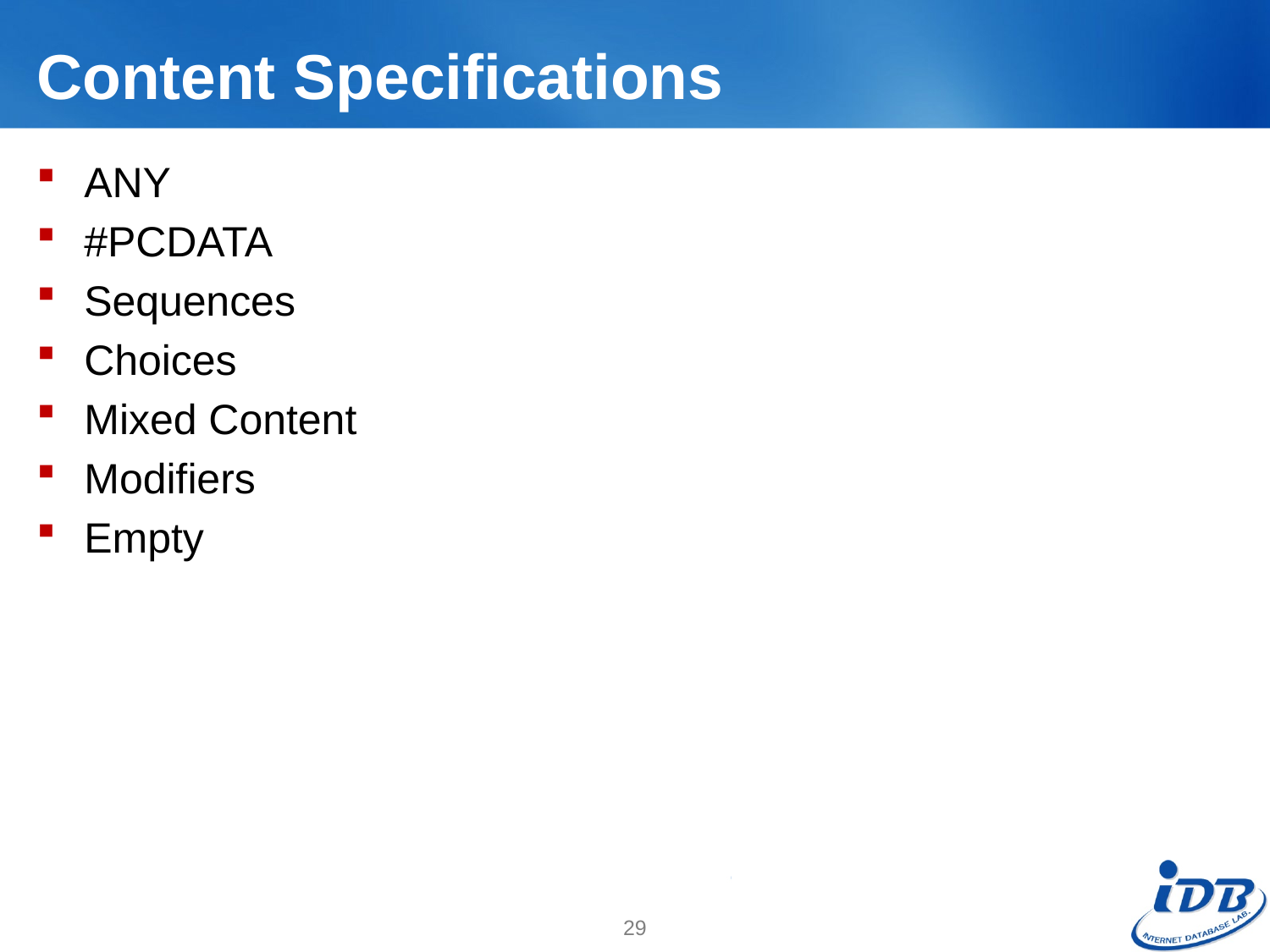

# Content Specifications
ANY
#PCDATA
Sequences
Choices
Mixed Content
Modifiers
Empty
29